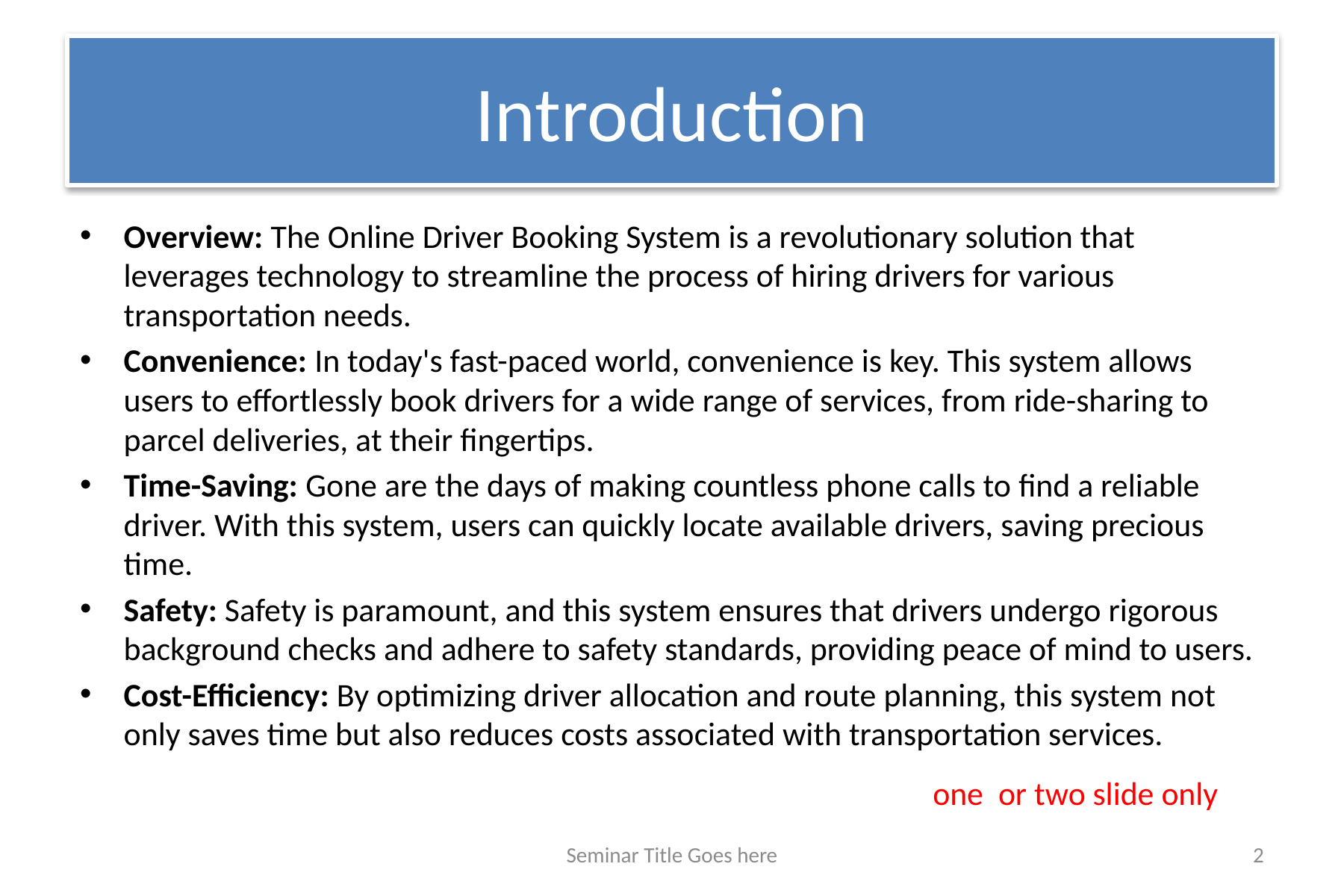

# Introduction
Overview: The Online Driver Booking System is a revolutionary solution that leverages technology to streamline the process of hiring drivers for various transportation needs.
Convenience: In today's fast-paced world, convenience is key. This system allows users to effortlessly book drivers for a wide range of services, from ride-sharing to parcel deliveries, at their fingertips.
Time-Saving: Gone are the days of making countless phone calls to find a reliable driver. With this system, users can quickly locate available drivers, saving precious time.
Safety: Safety is paramount, and this system ensures that drivers undergo rigorous background checks and adhere to safety standards, providing peace of mind to users.
Cost-Efficiency: By optimizing driver allocation and route planning, this system not only saves time but also reduces costs associated with transportation services.

one  or two slide only
Seminar Title Goes here
2